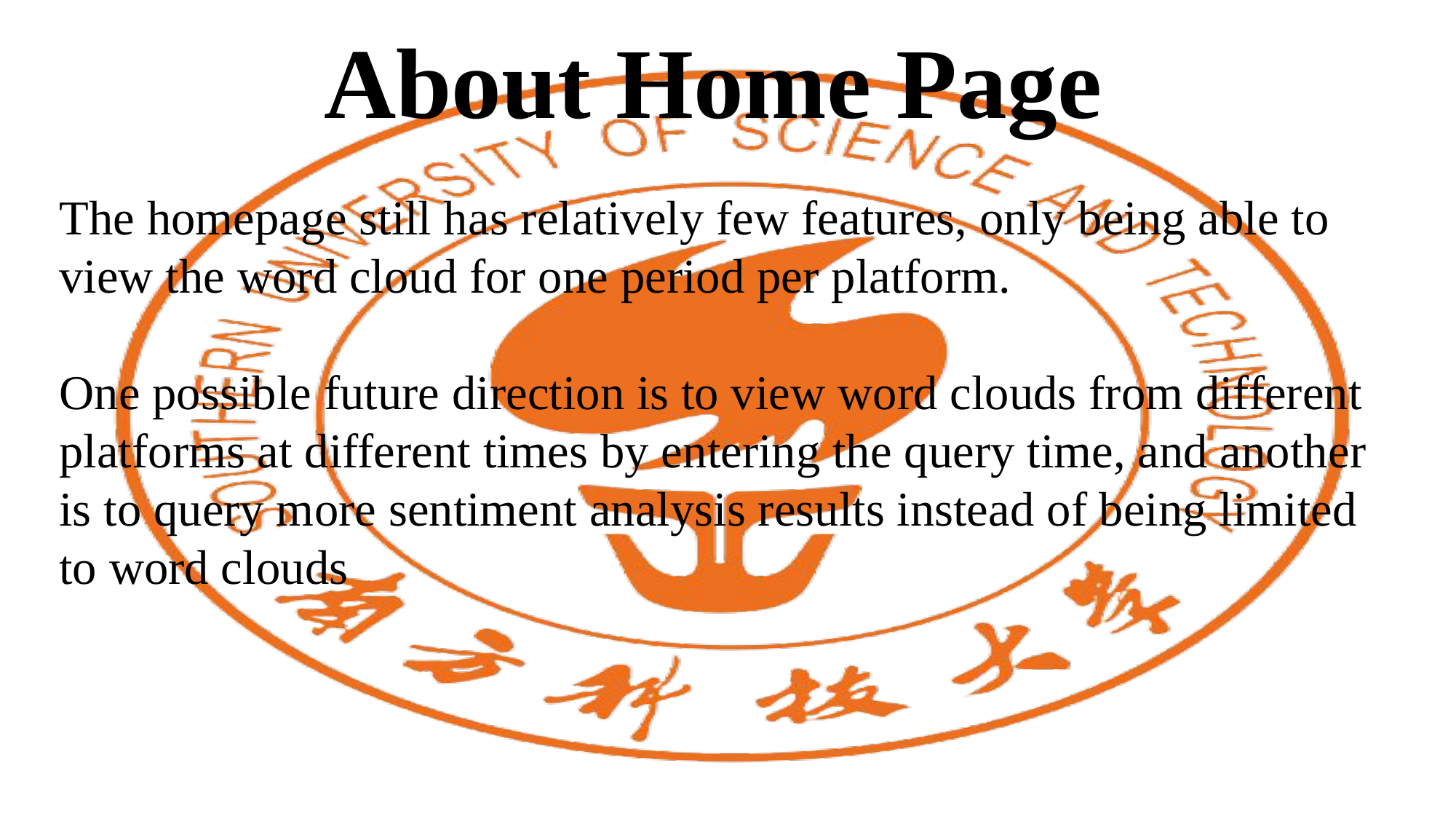

About Home Page
The homepage still has relatively few features, only being able to view the word cloud for one period per platform.

One possible future direction is to view word clouds from different platforms at different times by entering the query time, and another is to query more sentiment analysis results instead of being limited to word clouds